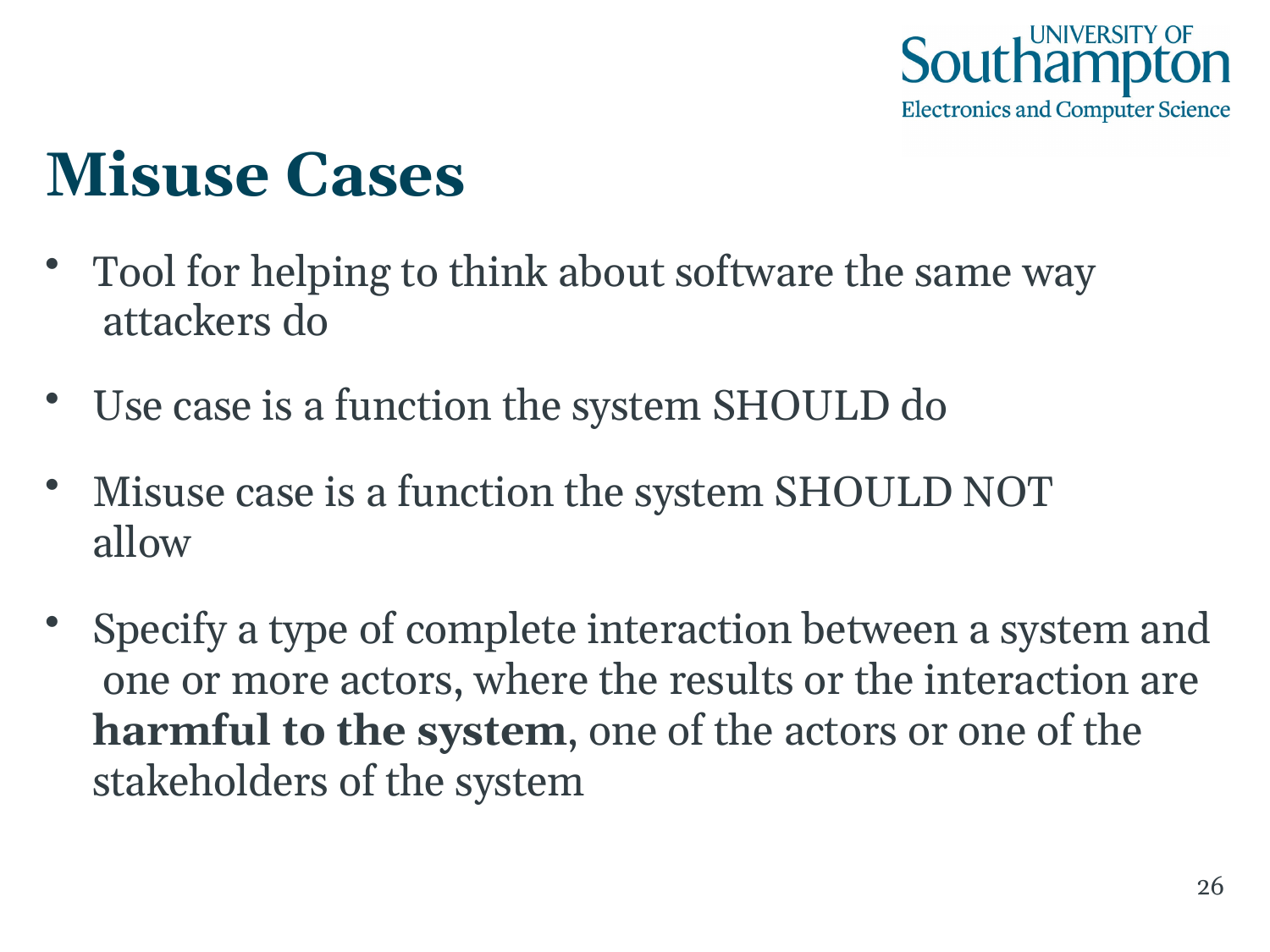

# Misuse Cases
Tool for helping to think about software the same way  attackers do
Use case is a function the system SHOULD do
Misuse case is a function the system SHOULD NOT allow
Specify a type of complete interaction between a system and  one or more actors, where the results or the interaction are  harmful to the system, one of the actors or one of the  stakeholders of the system
26